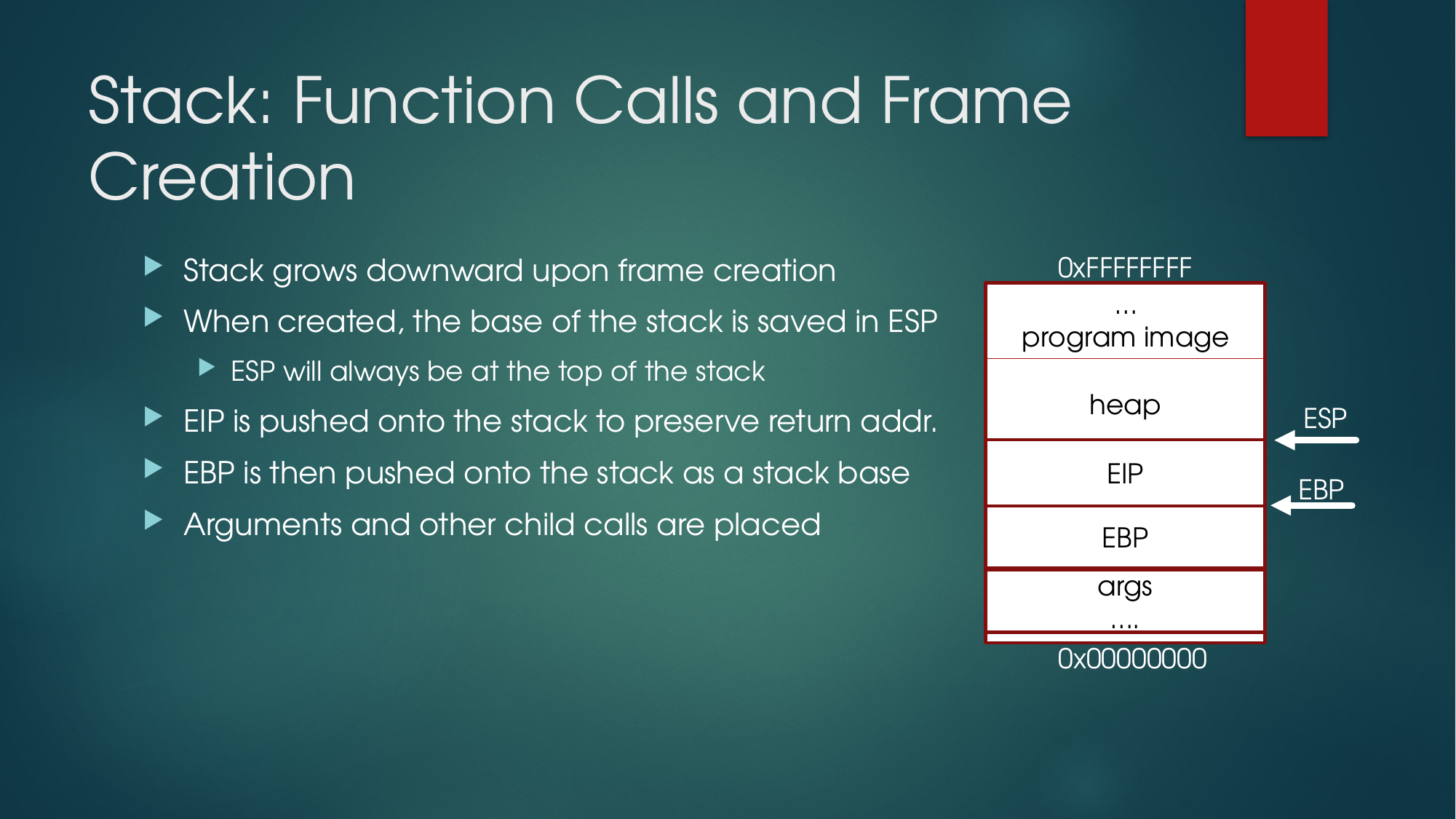

# Stack: Function Calls and Frame Creation
Stack grows downward upon frame creation
When created, the base of the stack is saved in ESP
ESP will always be at the top of the stack
EIP is pushed onto the stack to preserve return addr.
EBP is then pushed onto the stack as a stack base
Arguments and other child calls are placed
0xFFFFFFFF
…
program image
…Pro
heap
ESP
EIP
stack
.
.
.
EBP
EBP
args
….
0x00000000